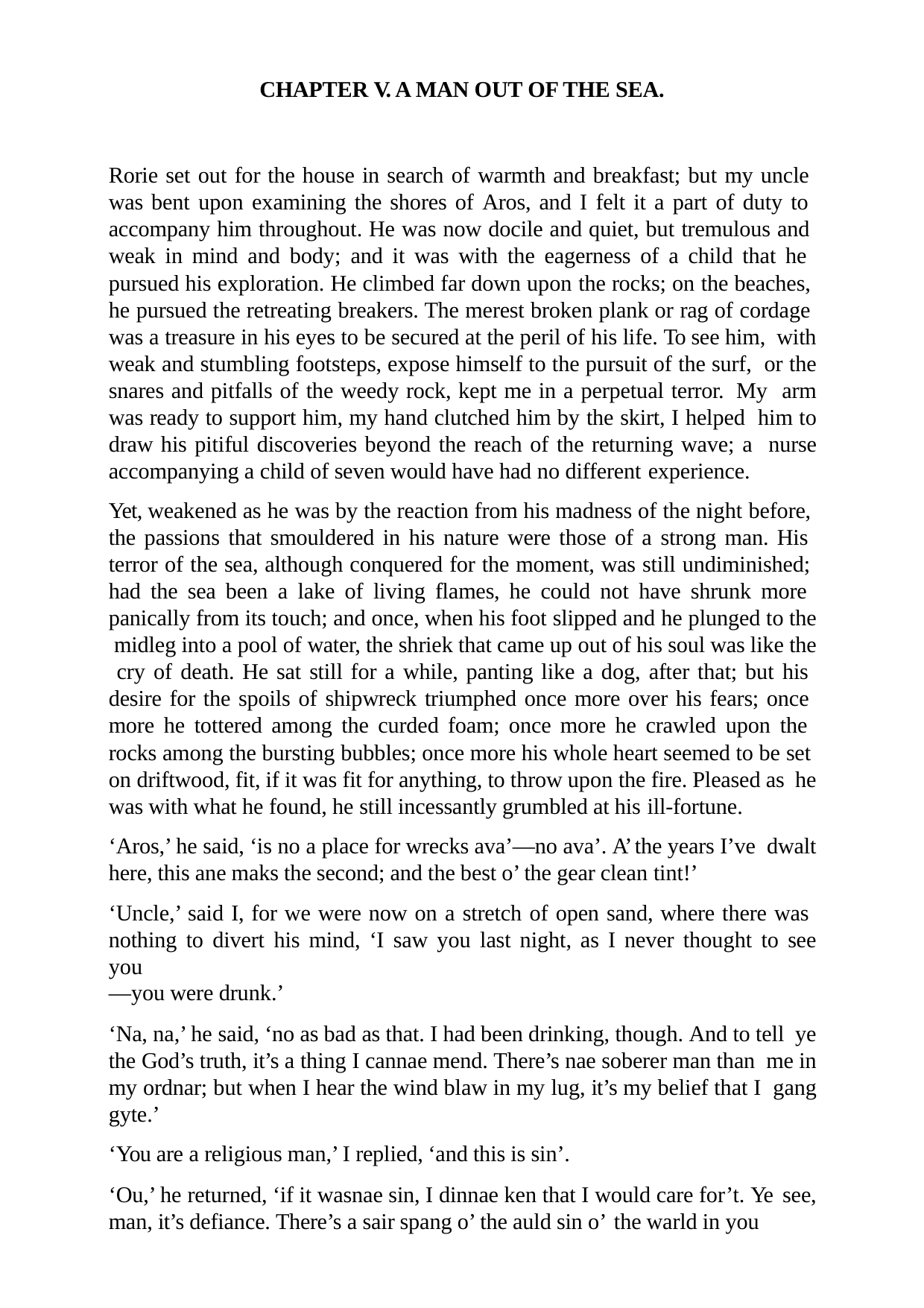

CHAPTER V. A MAN OUT OF THE SEA.

Rorie set out for the house in search of warmth and breakfast; but my uncle  was bent upon examining the shores of Aros, and I felt it a part of duty to  accompany him throughout. He was now docile and quiet, but tremulous and  weak in mind and body; and it was with the eagerness of a child that he  pursued his exploration. He climbed far down upon the rocks; on the beaches,  he pursued the retreating breakers. The merest broken plank or rag of cordage  was a treasure in his eyes to be secured at the peril of his life. To see him,  with weak and stumbling footsteps, expose himself to the pursuit of the surf,  or the snares and pitfalls of the weedy rock, kept me in a perpetual terror. My  arm was ready to support him, my hand clutched him by the skirt, I helped  him to draw his pitiful discoveries beyond the reach of the returning wave; a  nurse accompanying a child of seven would have had no different experience.
Yet, weakened as he was by the reaction from his madness of the night before,  the passions that smouldered in his nature were those of a strong man. His  terror of the sea, although conquered for the moment, was still undiminished;  had the sea been a lake of living flames, he could not have shrunk more  panically from its touch; and once, when his foot slipped and he plunged to the  midleg into a pool of water, the shriek that came up out of his soul was like the  cry of death. He sat still for a while, panting like a dog, after that; but his  desire for the spoils of shipwreck triumphed once more over his fears; once  more he tottered among the curded foam; once more he crawled upon the  rocks among the bursting bubbles; once more his whole heart seemed to be set  on driftwood, fit, if it was fit for anything, to throw upon the fire. Pleased as  he was with what he found, he still incessantly grumbled at his ill-fortune.
‘Aros,’ he said, ‘is no a place for wrecks ava’—no ava’. A’ the years I’ve  dwalt here, this ane maks the second; and the best o’ the gear clean tint!’
‘Uncle,’ said I, for we were now on a stretch of open sand, where there was  nothing to divert his mind, ‘I saw you last night, as I never thought to see you
—you were drunk.’
‘Na, na,’ he said, ‘no as bad as that. I had been drinking, though. And to tell  ye the God’s truth, it’s a thing I cannae mend. There’s nae soberer man than  me in my ordnar; but when I hear the wind blaw in my lug, it’s my belief that I  gang gyte.’
‘You are a religious man,’ I replied, ‘and this is sin’.
‘Ou,’ he returned, ‘if it wasnae sin, I dinnae ken that I would care for’t. Ye  see, man, it’s defiance. There’s a sair spang o’ the auld sin o’ the warld in you